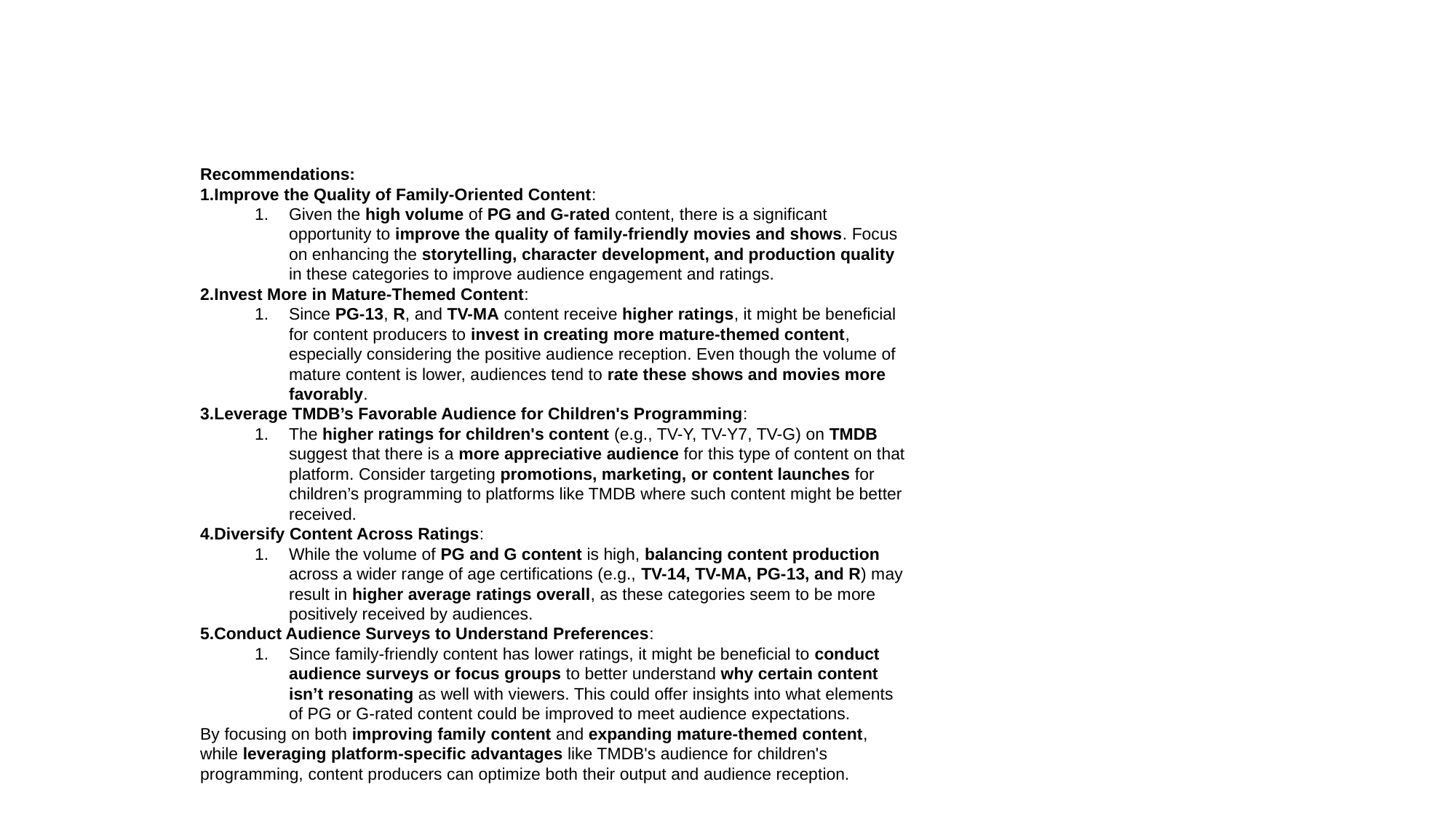

#
Recommendations:
Improve the Quality of Family-Oriented Content:
Given the high volume of PG and G-rated content, there is a significant opportunity to improve the quality of family-friendly movies and shows. Focus on enhancing the storytelling, character development, and production quality in these categories to improve audience engagement and ratings.
Invest More in Mature-Themed Content:
Since PG-13, R, and TV-MA content receive higher ratings, it might be beneficial for content producers to invest in creating more mature-themed content, especially considering the positive audience reception. Even though the volume of mature content is lower, audiences tend to rate these shows and movies more favorably.
Leverage TMDB’s Favorable Audience for Children's Programming:
The higher ratings for children's content (e.g., TV-Y, TV-Y7, TV-G) on TMDB suggest that there is a more appreciative audience for this type of content on that platform. Consider targeting promotions, marketing, or content launches for children’s programming to platforms like TMDB where such content might be better received.
Diversify Content Across Ratings:
While the volume of PG and G content is high, balancing content production across a wider range of age certifications (e.g., TV-14, TV-MA, PG-13, and R) may result in higher average ratings overall, as these categories seem to be more positively received by audiences.
Conduct Audience Surveys to Understand Preferences:
Since family-friendly content has lower ratings, it might be beneficial to conduct audience surveys or focus groups to better understand why certain content isn’t resonating as well with viewers. This could offer insights into what elements of PG or G-rated content could be improved to meet audience expectations.
By focusing on both improving family content and expanding mature-themed content, while leveraging platform-specific advantages like TMDB's audience for children's programming, content producers can optimize both their output and audience reception.